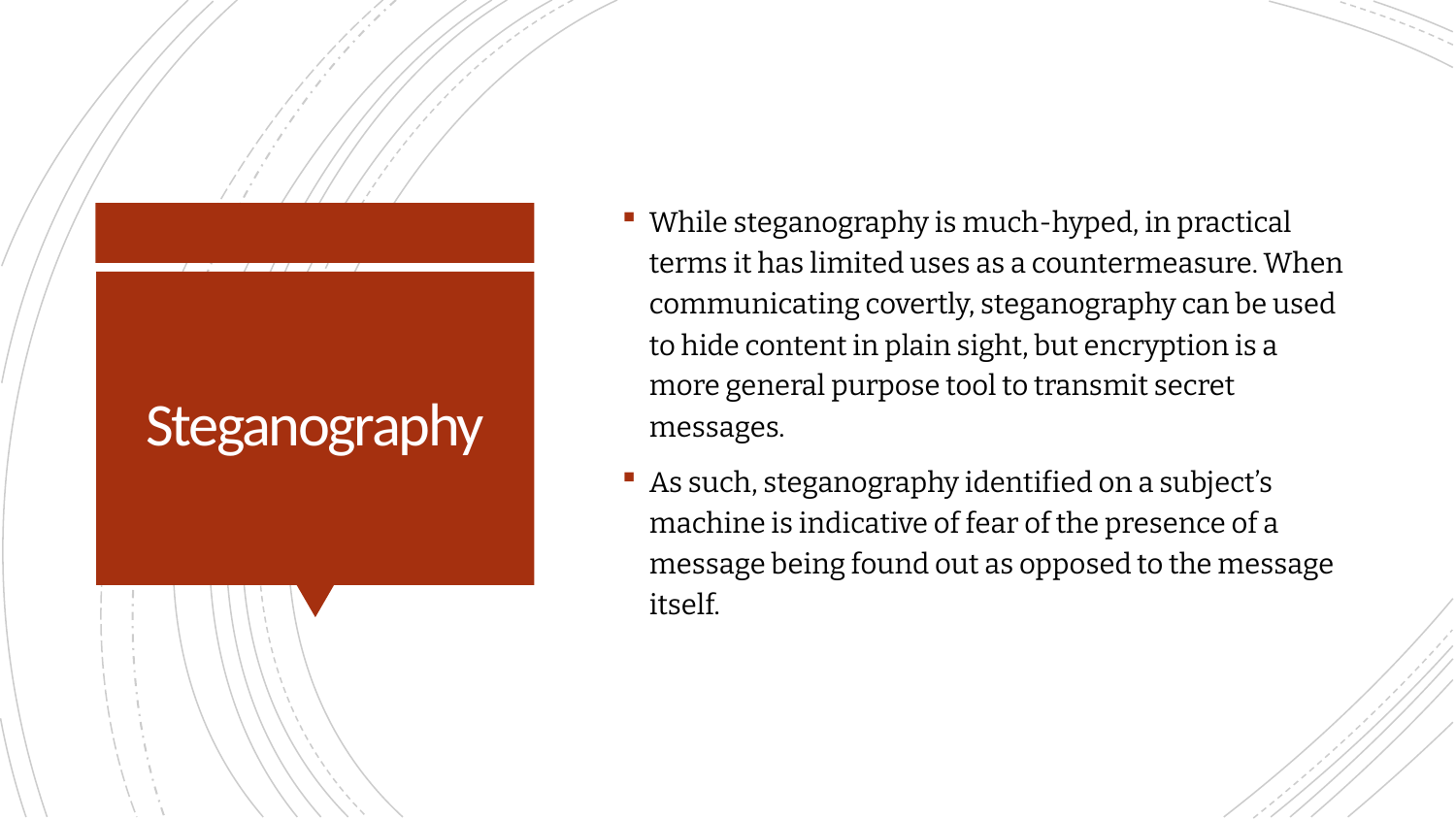

While steganography is much-hyped, in practical terms it has limited uses as a countermeasure. When communicating covertly, steganography can be used to hide content in plain sight, but encryption is a more general purpose tool to transmit secret messages.
As such, steganography identified on a subject’s machine is indicative of fear of the presence of a message being found out as opposed to the message itself.
# Steganography